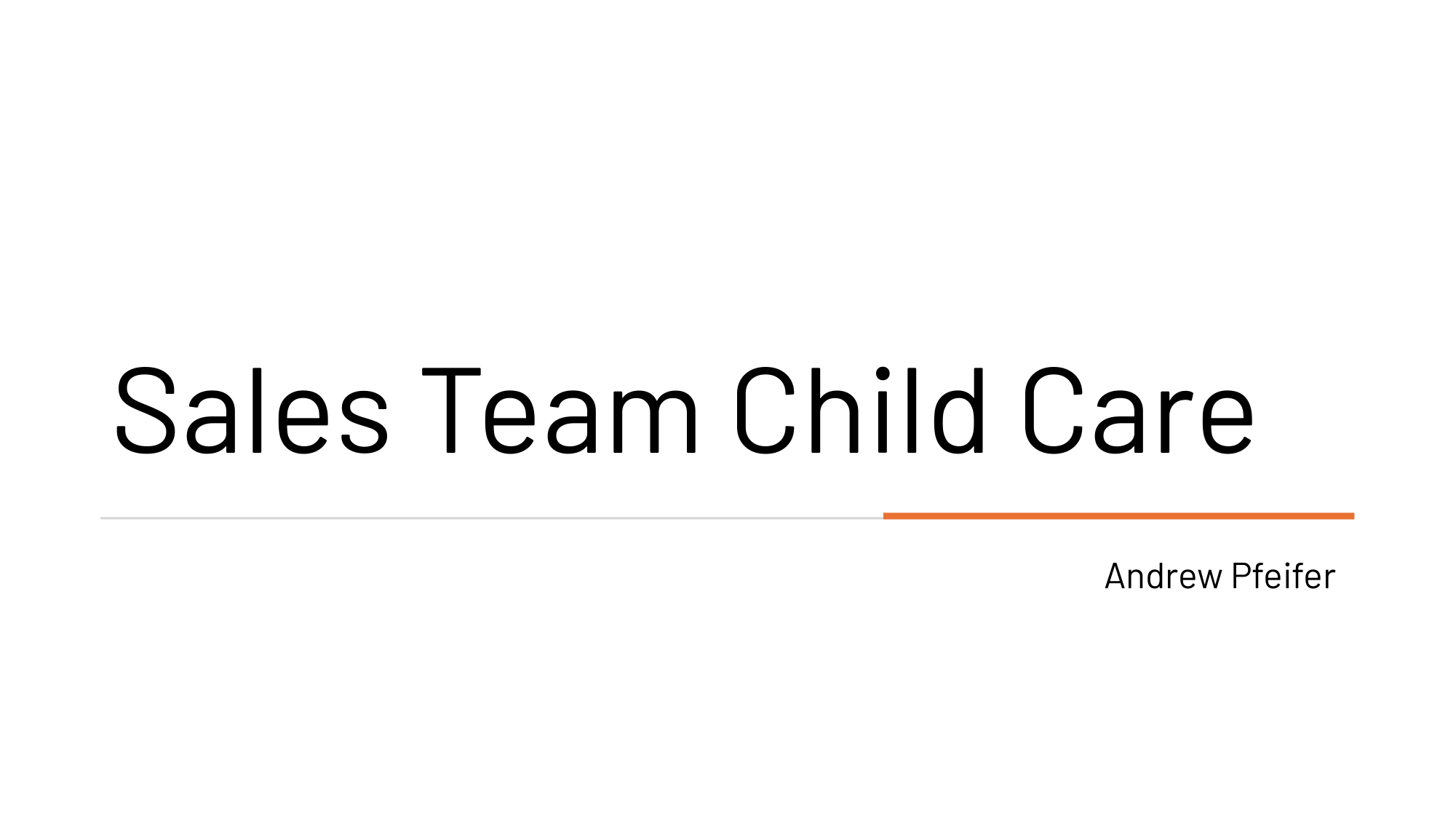

# Sales Team Child Care

Andrew Pfeifer